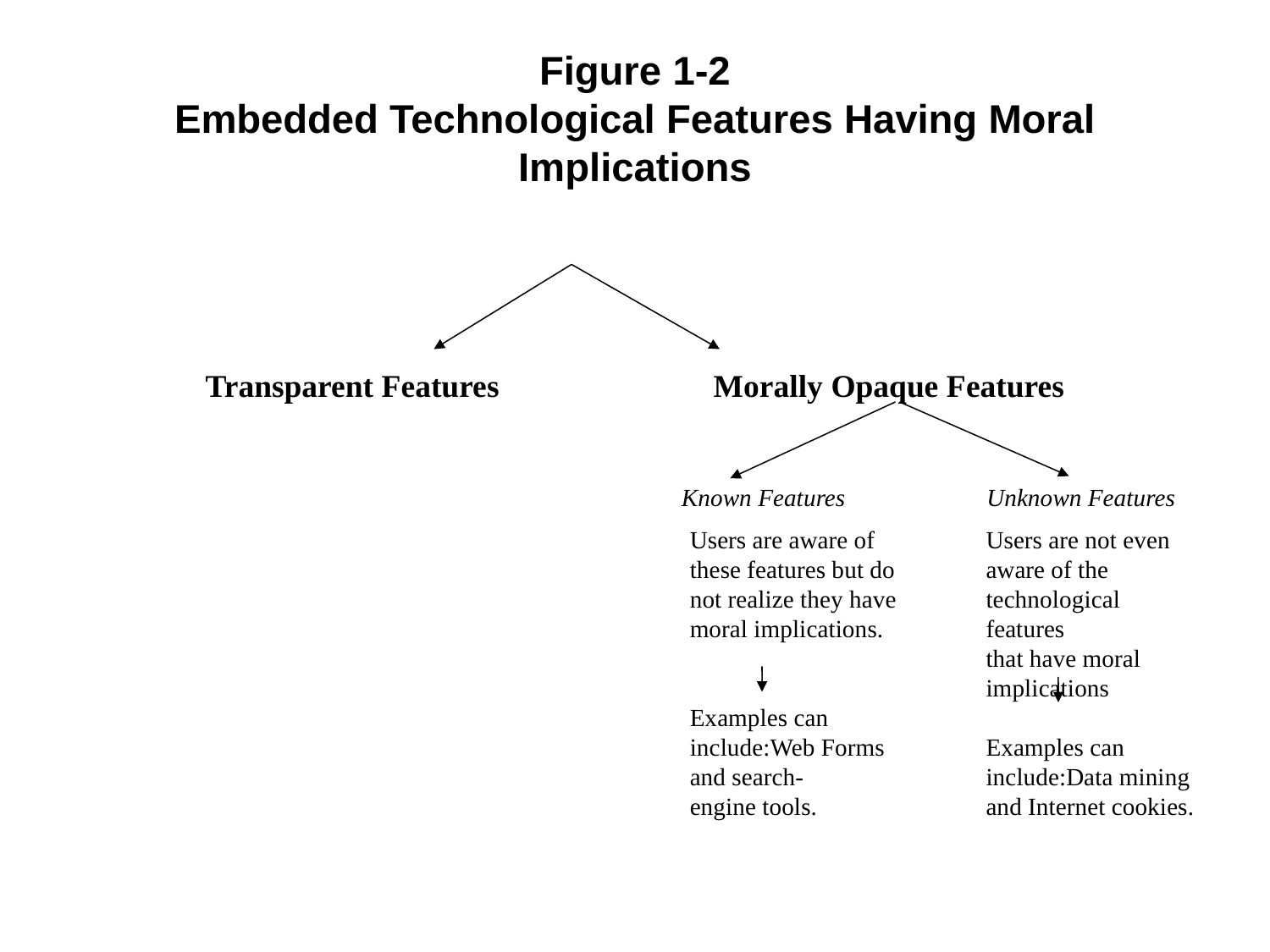

# Figure 1-2 Embedded Technological Features Having Moral Implications

Transparent Features 		Morally Opaque Features

                                                                                                             Known Features                       Unknown Features

Users are aware of these features but do not realize they have moral implications.

Examples can include:Web Forms and search-
engine tools.
Users are not even aware of the technological features
that have moral implications

Examples can include:Data mining and Internet cookies.